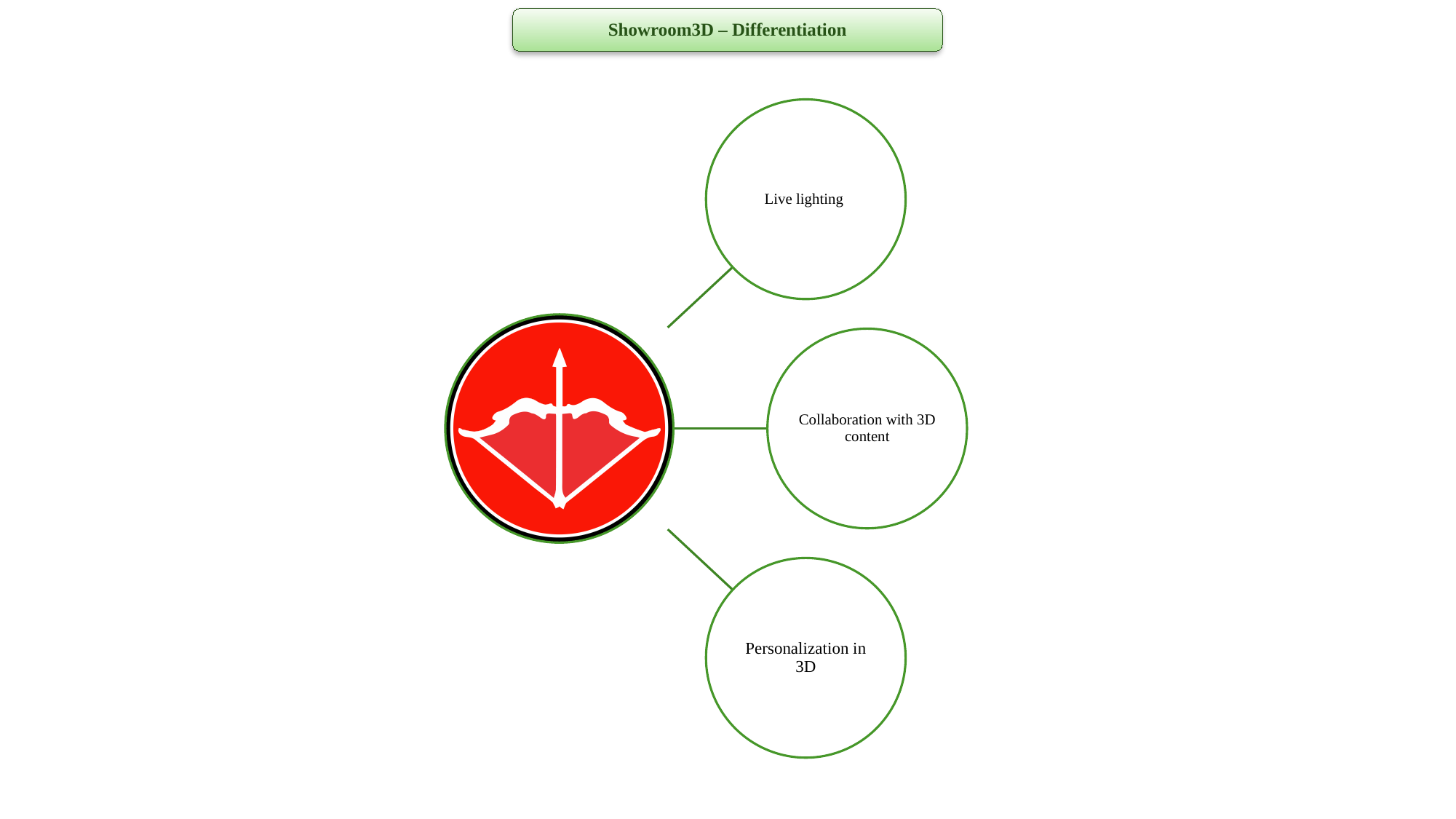

Showroom3D – Differentiation
Live lighting
Collaboration with 3D content
Personalization in 3D